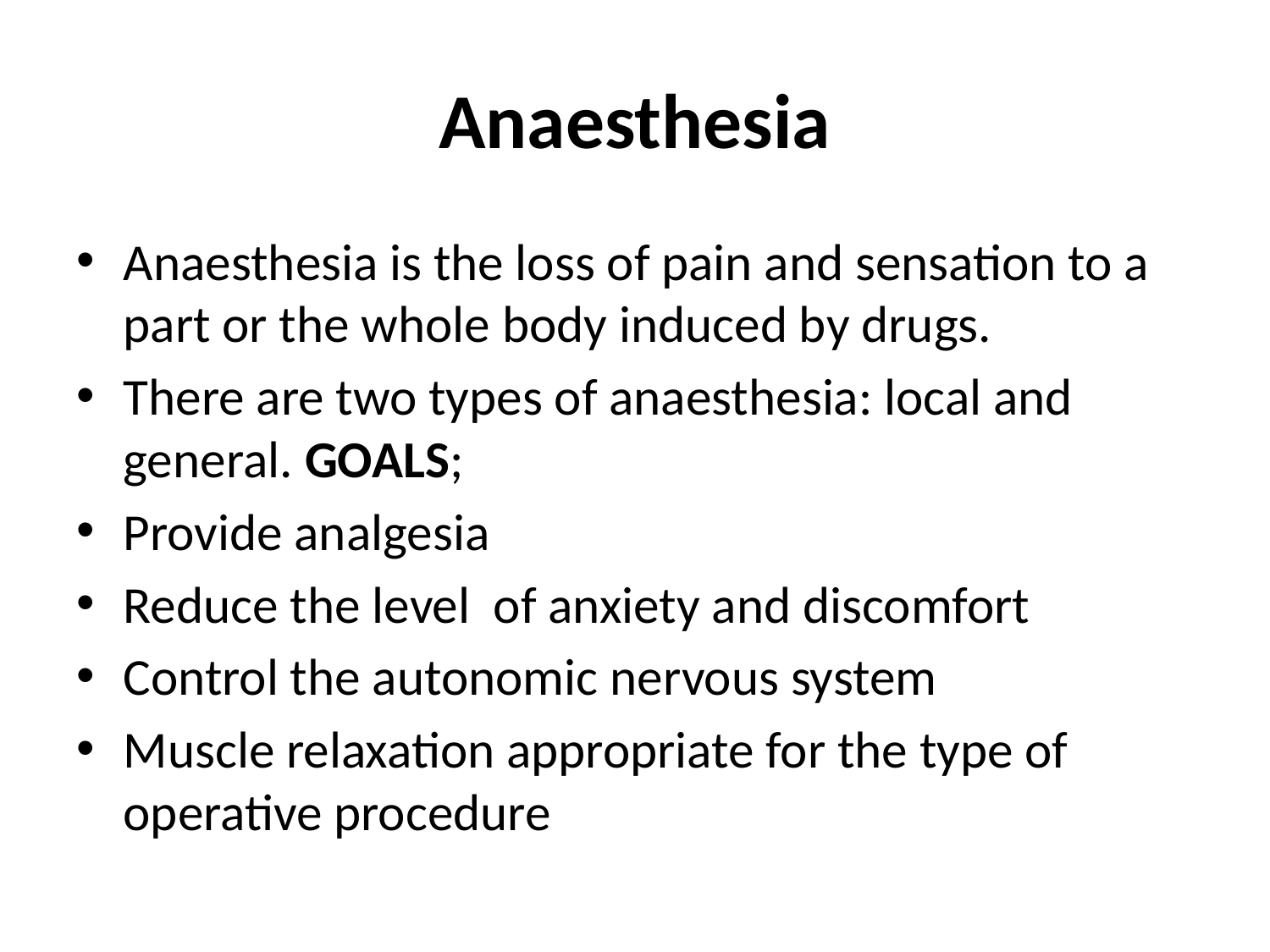

# Anaesthesia
Anaesthesia is the loss of pain and sensation to a part or the whole body induced by drugs.
There are two types of anaesthesia: local and general. GOALS;
Provide analgesia
Reduce the level  of anxiety and discomfort
Control the autonomic nervous system
Muscle relaxation appropriate for the type of operative procedure